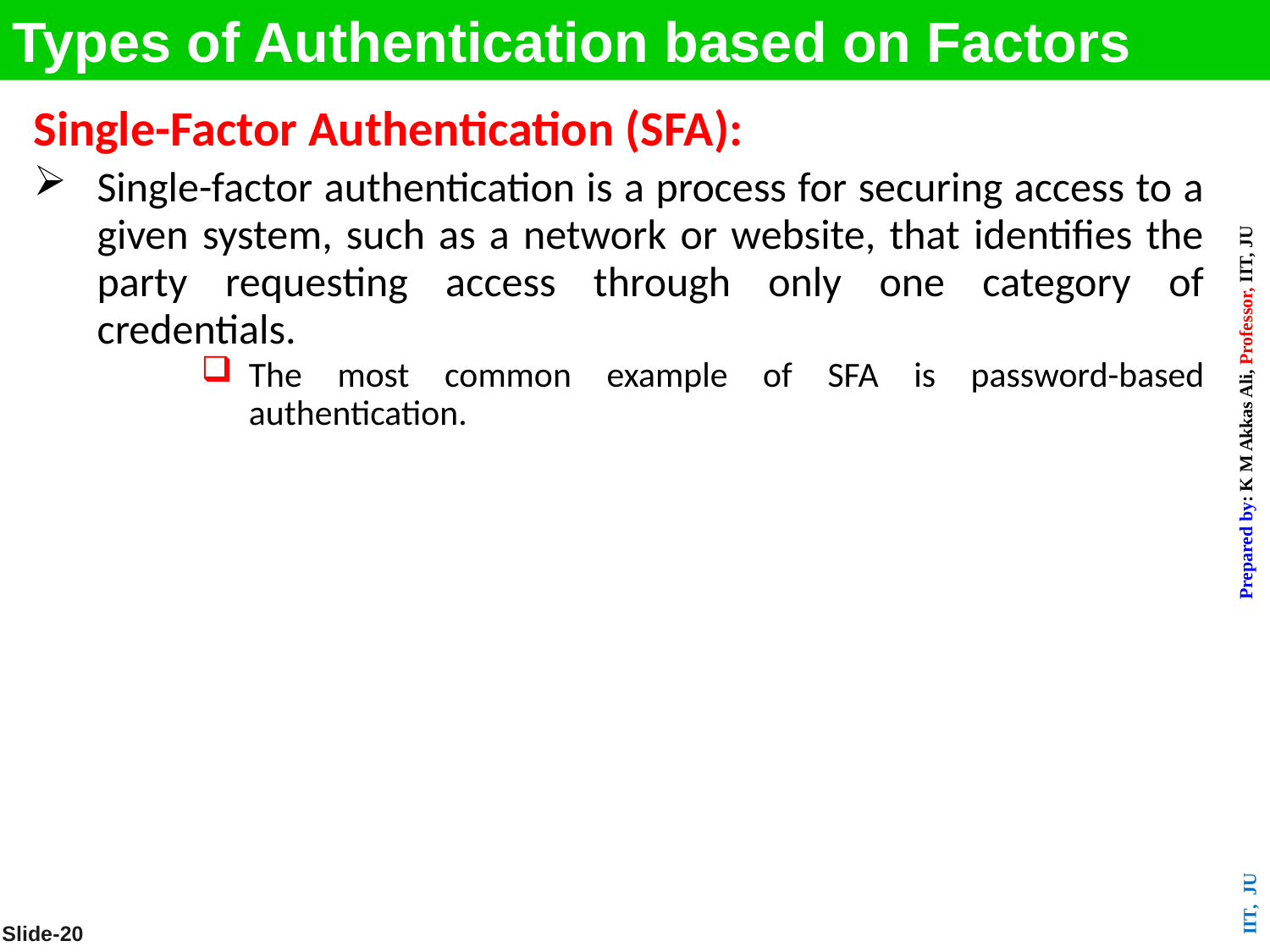

Types of Authentication based on Factors
Single-Factor Authentication (SFA):
Single-factor authentication is a process for securing access to a given system, such as a network or website, that identifies the party requesting access through only one category of credentials.
The most common example of SFA is password-based authentication.
Slide-20